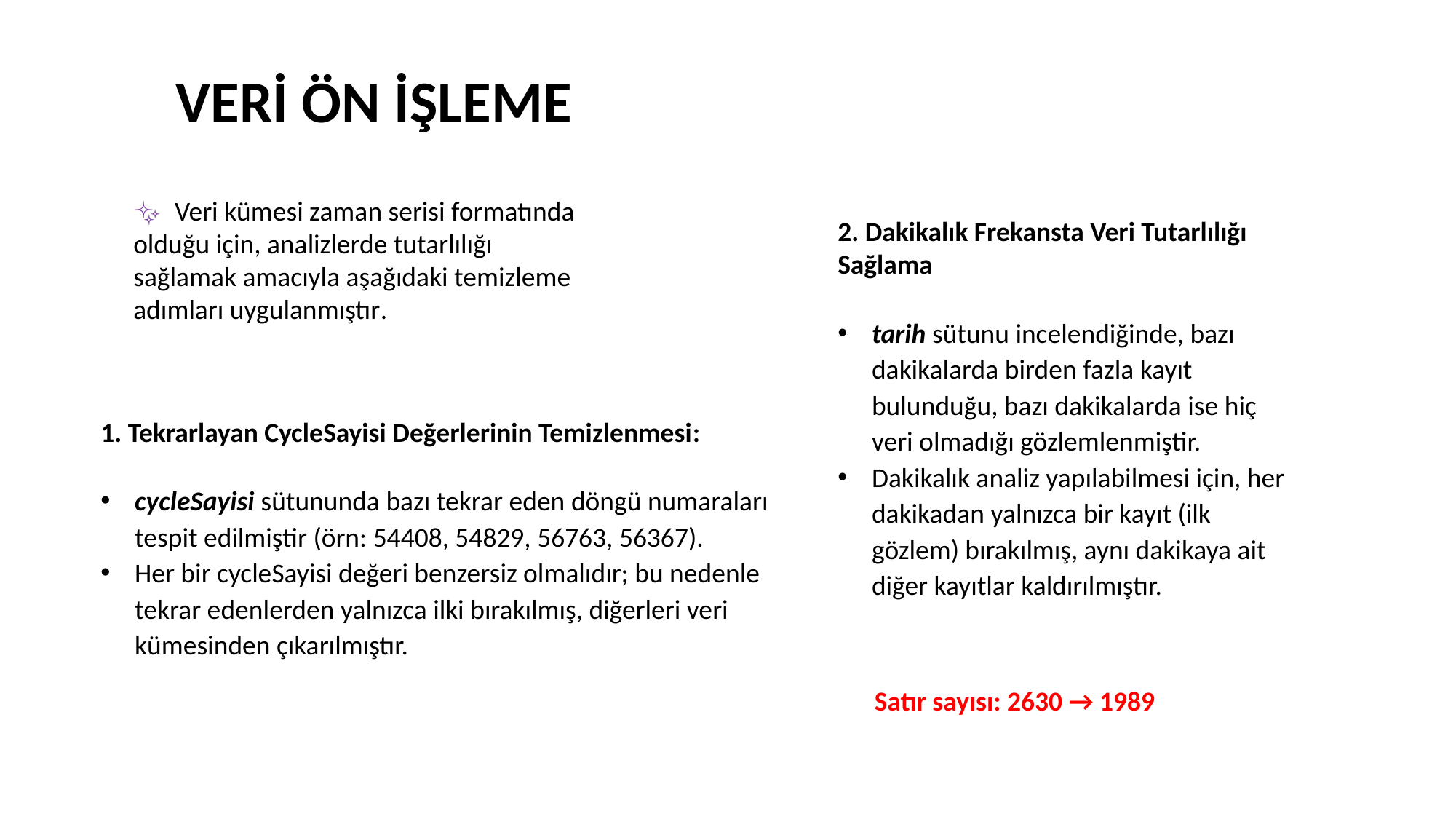

VERİ ÖN İŞLEME
✨  Veri kümesi zaman serisi formatında olduğu için, analizlerde tutarlılığı sağlamak amacıyla aşağıdaki temizleme adımları uygulanmıştır.
2. Dakikalık Frekansta Veri Tutarlılığı Sağlama

tarih sütunu incelendiğinde, bazı dakikalarda birden fazla kayıt bulunduğu, bazı dakikalarda ise hiç veri olmadığı gözlemlenmiştir.
Dakikalık analiz yapılabilmesi için, her dakikadan yalnızca bir kayıt (ilk gözlem) bırakılmış, aynı dakikaya ait diğer kayıtlar kaldırılmıştır.
1. Tekrarlayan CycleSayisi Değerlerinin Temizlenmesi:

cycleSayisi sütununda bazı tekrar eden döngü numaraları tespit edilmiştir (örn: 54408, 54829, 56763, 56367).
Her bir cycleSayisi değeri benzersiz olmalıdır; bu nedenle tekrar edenlerden yalnızca ilki bırakılmış, diğerleri veri kümesinden çıkarılmıştır.
Satır sayısı: 2630 → 1989